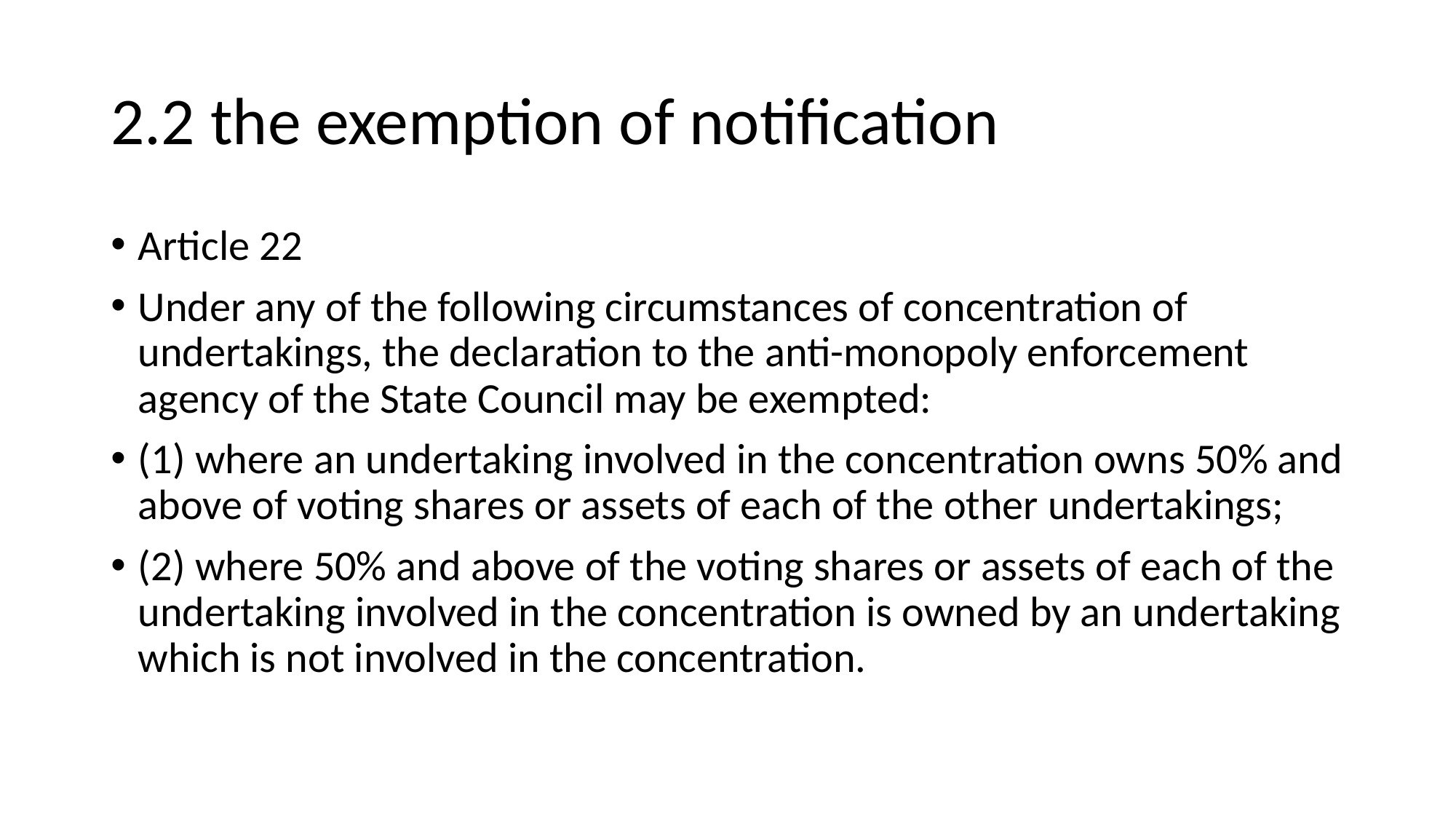

# 2.2 the exemption of notification
Article 22
Under any of the following circumstances of concentration of undertakings, the declaration to the anti-monopoly enforcement agency of the State Council may be exempted:
(1) where an undertaking involved in the concentration owns 50% and above of voting shares or assets of each of the other undertakings;
(2) where 50% and above of the voting shares or assets of each of the undertaking involved in the concentration is owned by an undertaking which is not involved in the concentration.